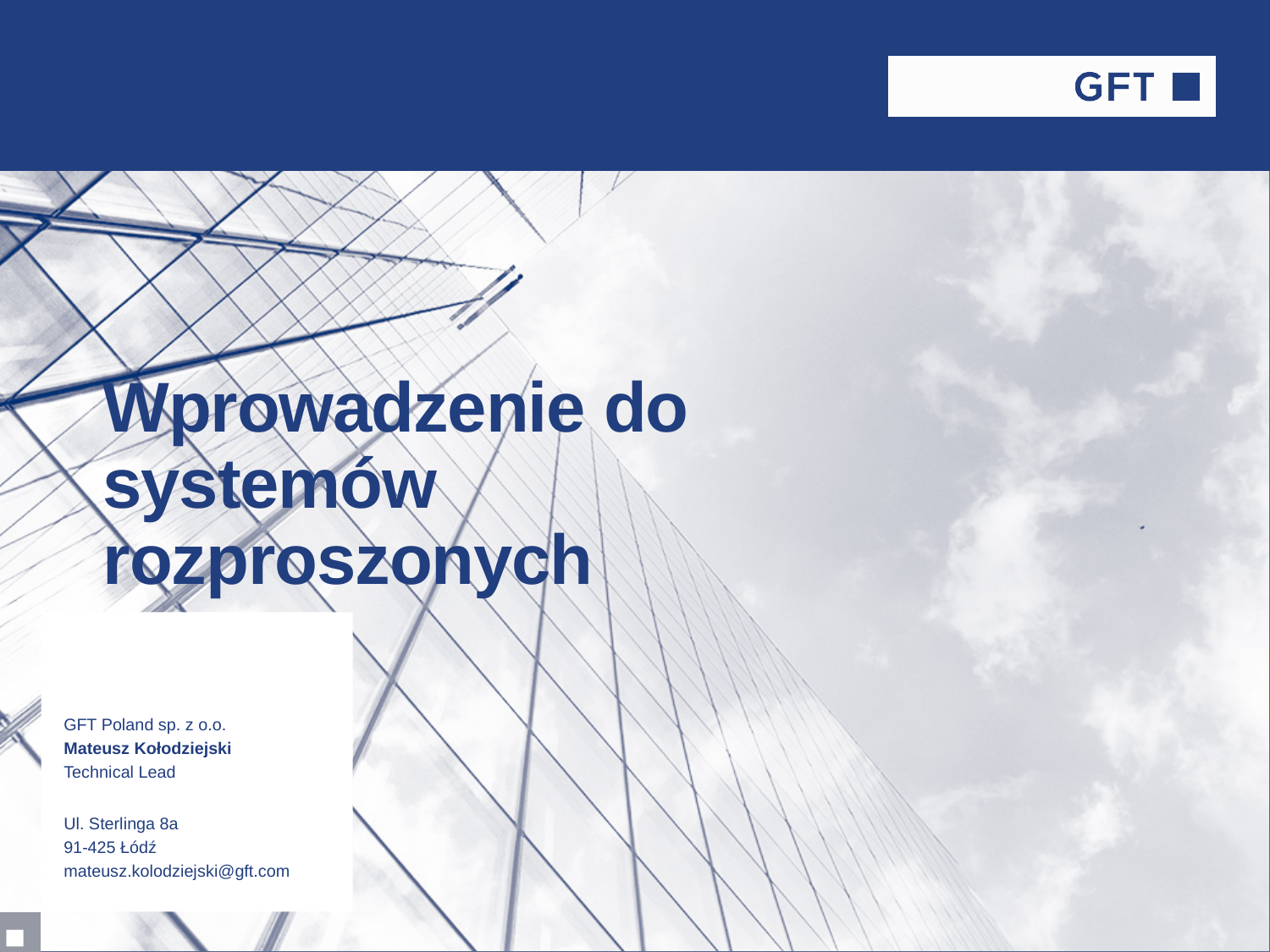

# Wprowadzenie do systemów rozproszonych

GFT Poland sp. z o.o.
Mateusz Kołodziejski
Technical Lead

Ul. Sterlinga 8a
91-425 Łódź
mateusz.kolodziejski@gft.com